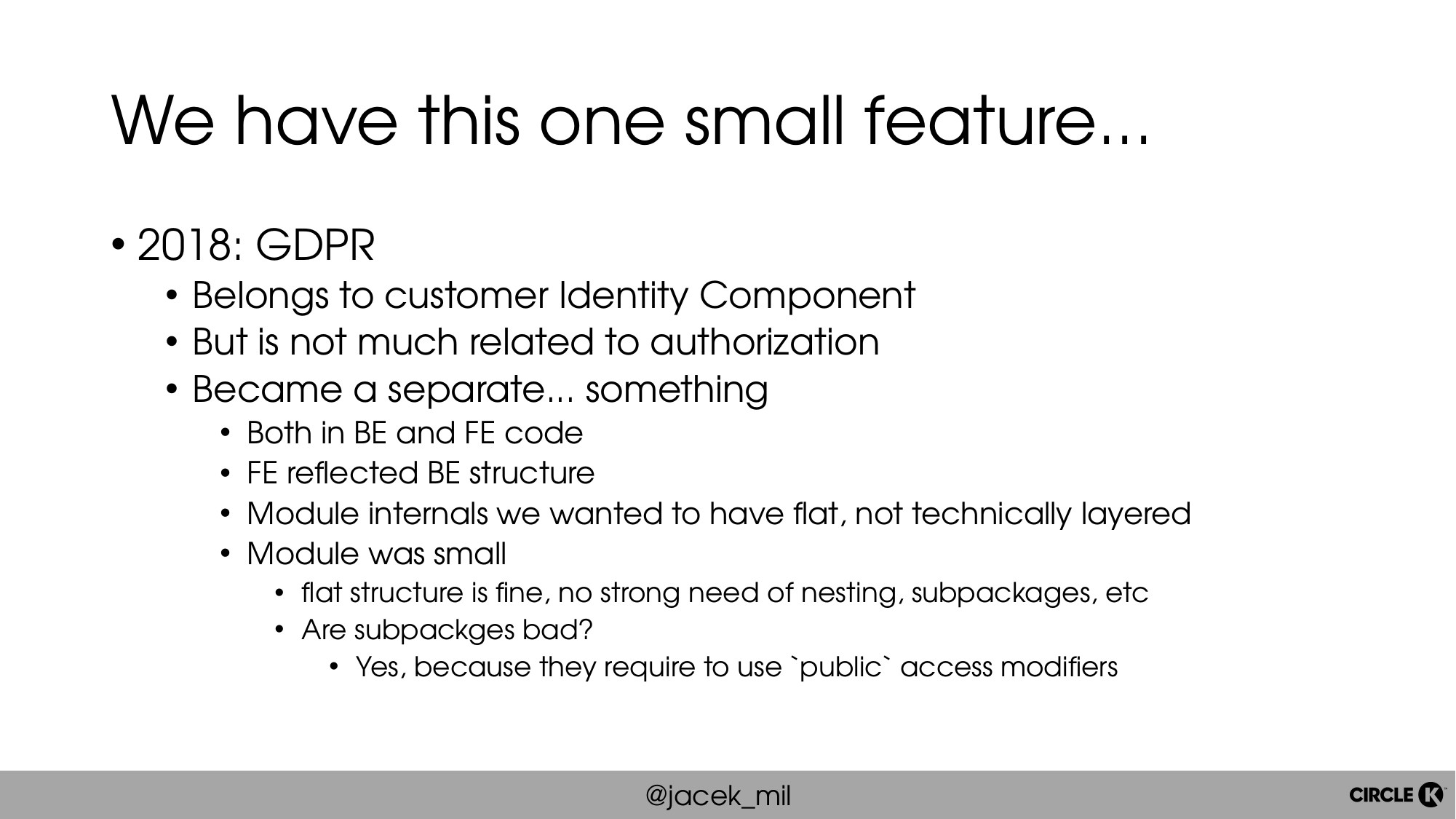

# We have this one small feature...
2018: GDPR
Belongs to customer Identity Component
But is not much related to authorization
Became a separate... something
Both in BE and FE code
FE reflected BE structure
Module internals we wanted to have flat, not technically layered
Module was small
flat structure is fine, no strong need of nesting, subpackages, etc
Are subpackges bad?
Yes, because they require to use `public` access modifiers